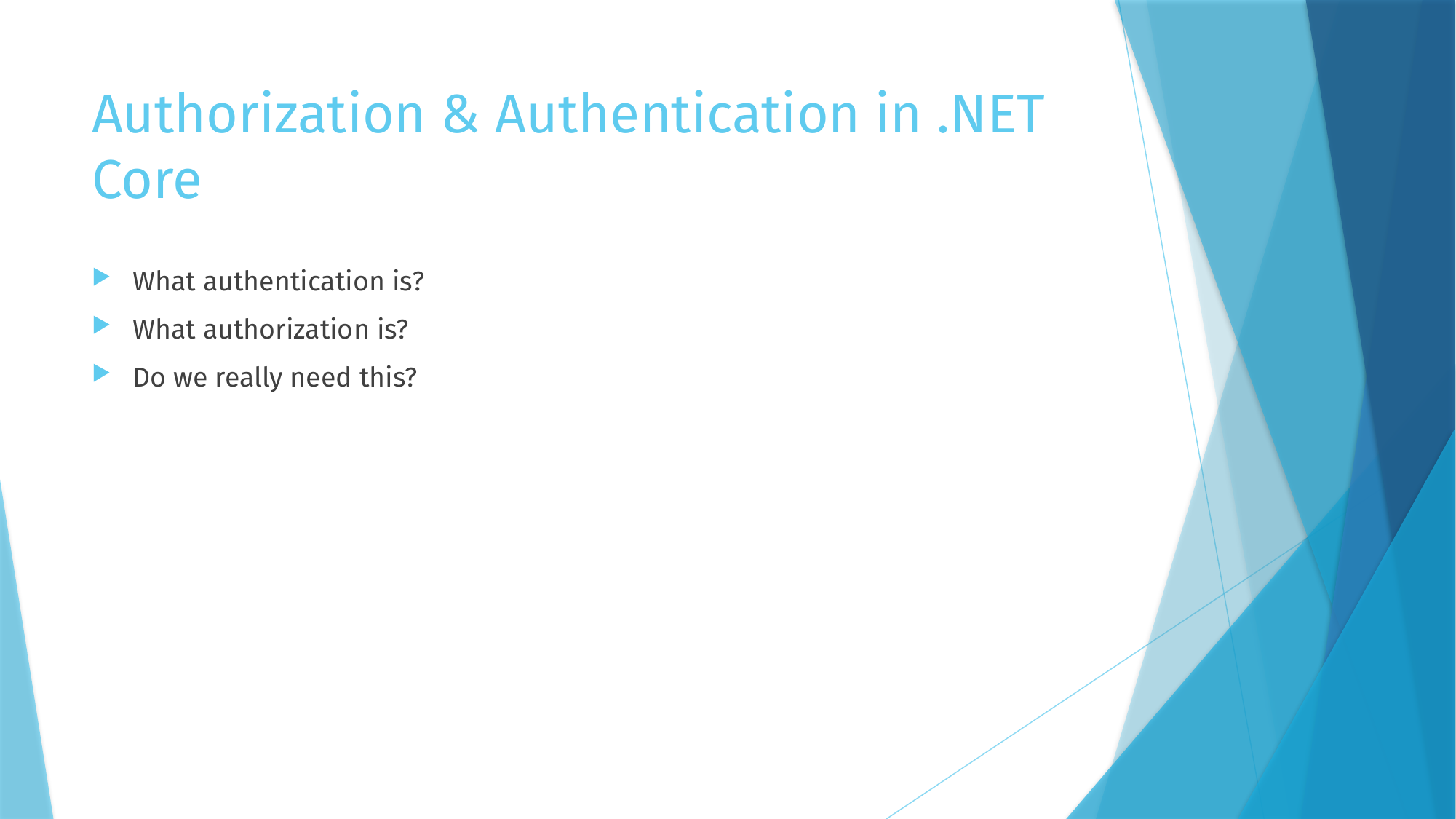

# Authorization & Authentication in .NET Core
What authentication is?
What authorization is?
Do we really need this?